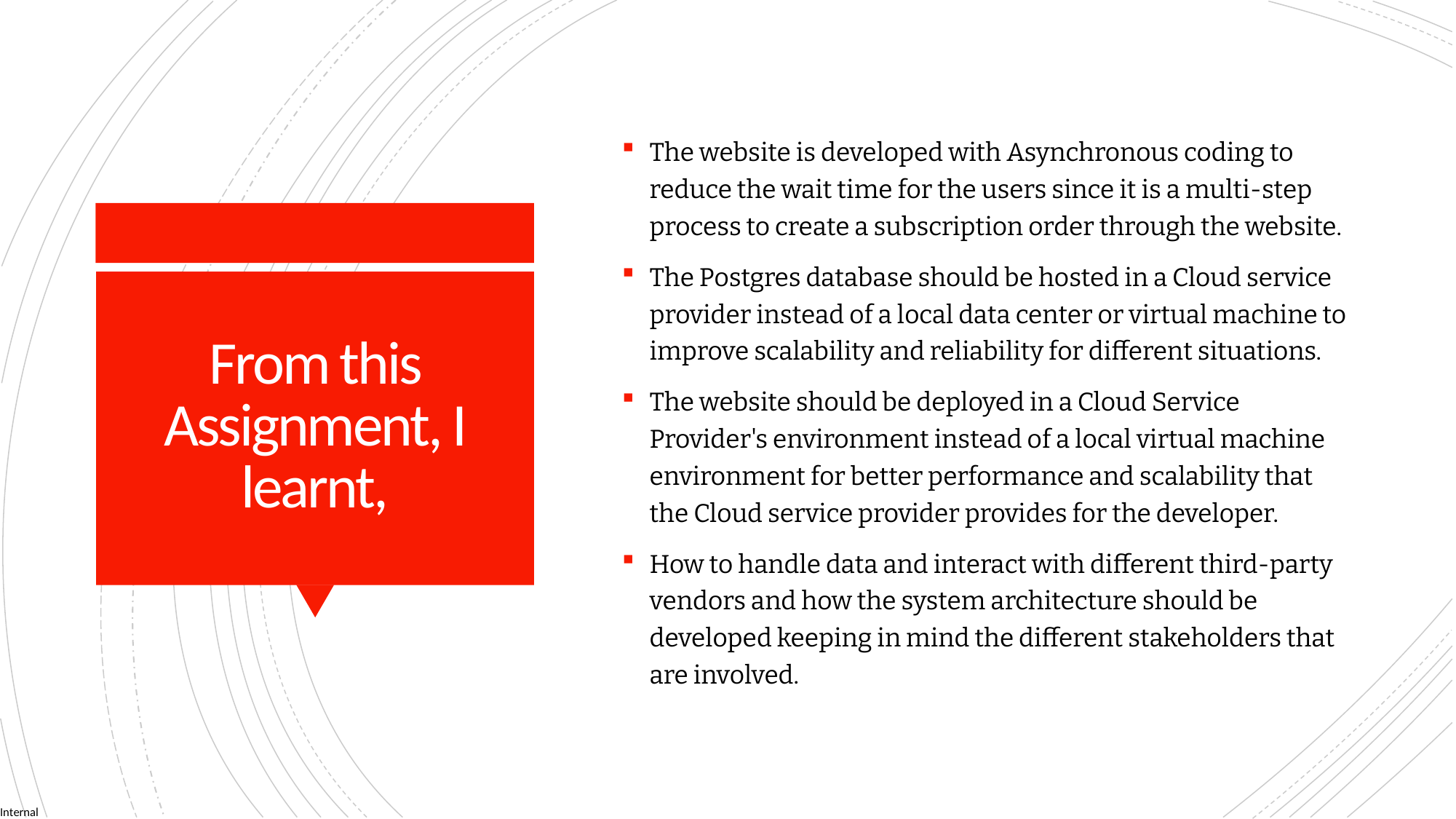

The website is developed with Asynchronous coding to reduce the wait time for the users since it is a multi-step process to create a subscription order through the website.
The Postgres database should be hosted in a Cloud service provider instead of a local data center or virtual machine to improve scalability and reliability for different situations.
The website should be deployed in a Cloud Service Provider's environment instead of a local virtual machine environment for better performance and scalability that the Cloud service provider provides for the developer.
How to handle data and interact with different third-party vendors and how the system architecture should be developed keeping in mind the different stakeholders that are involved.
# From this Assignment, I learnt,